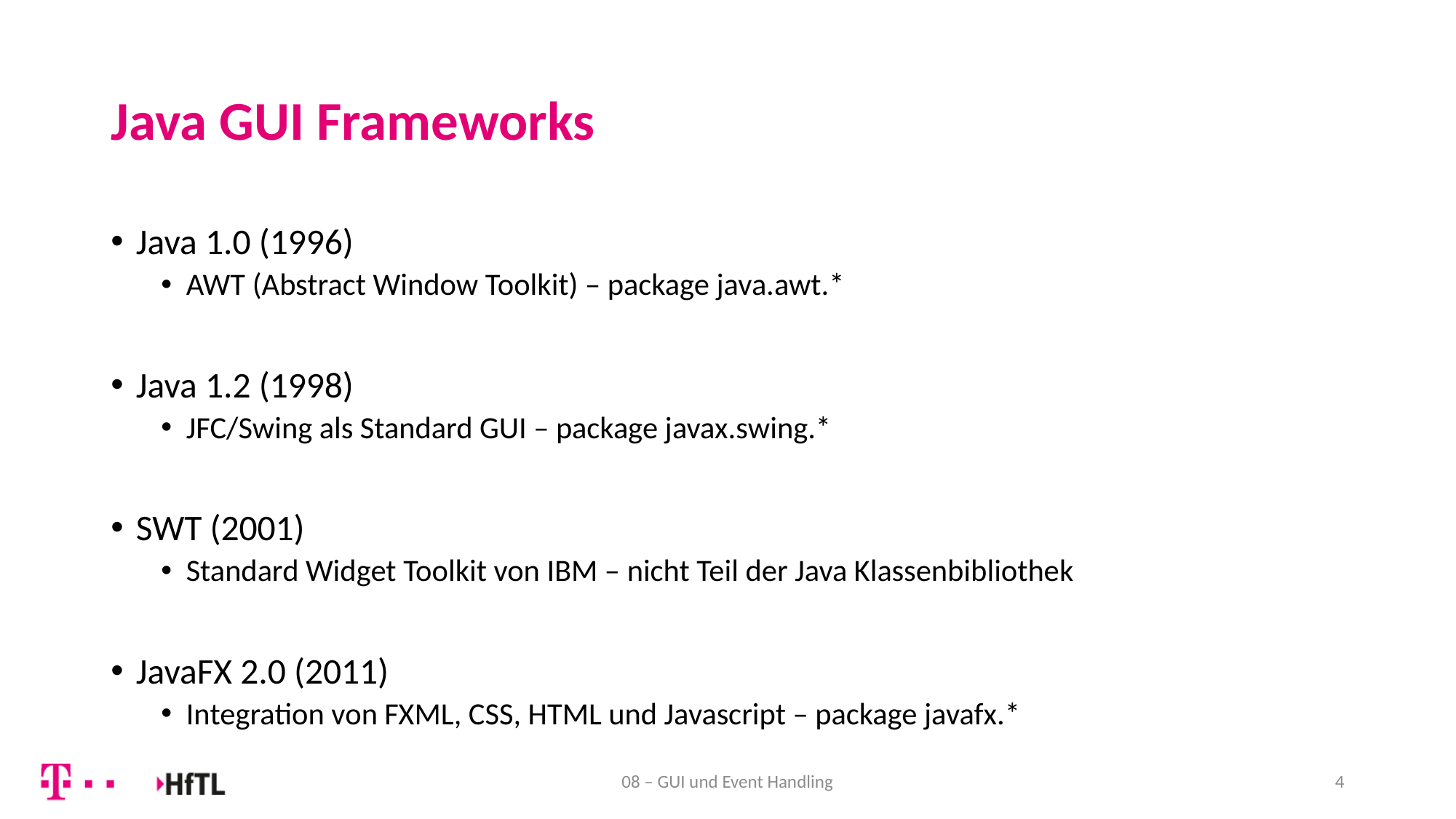

# Java GUI Frameworks
Java 1.0 (1996)
AWT (Abstract Window Toolkit) – package java.awt.*

Java 1.2 (1998)
JFC/Swing als Standard GUI – package javax.swing.*

SWT (2001)
Standard Widget Toolkit von IBM – nicht Teil der Java Klassenbibliothek

JavaFX 2.0 (2011)
Integration von FXML, CSS, HTML und Javascript – package javafx.*
08 – GUI und Event Handling
4